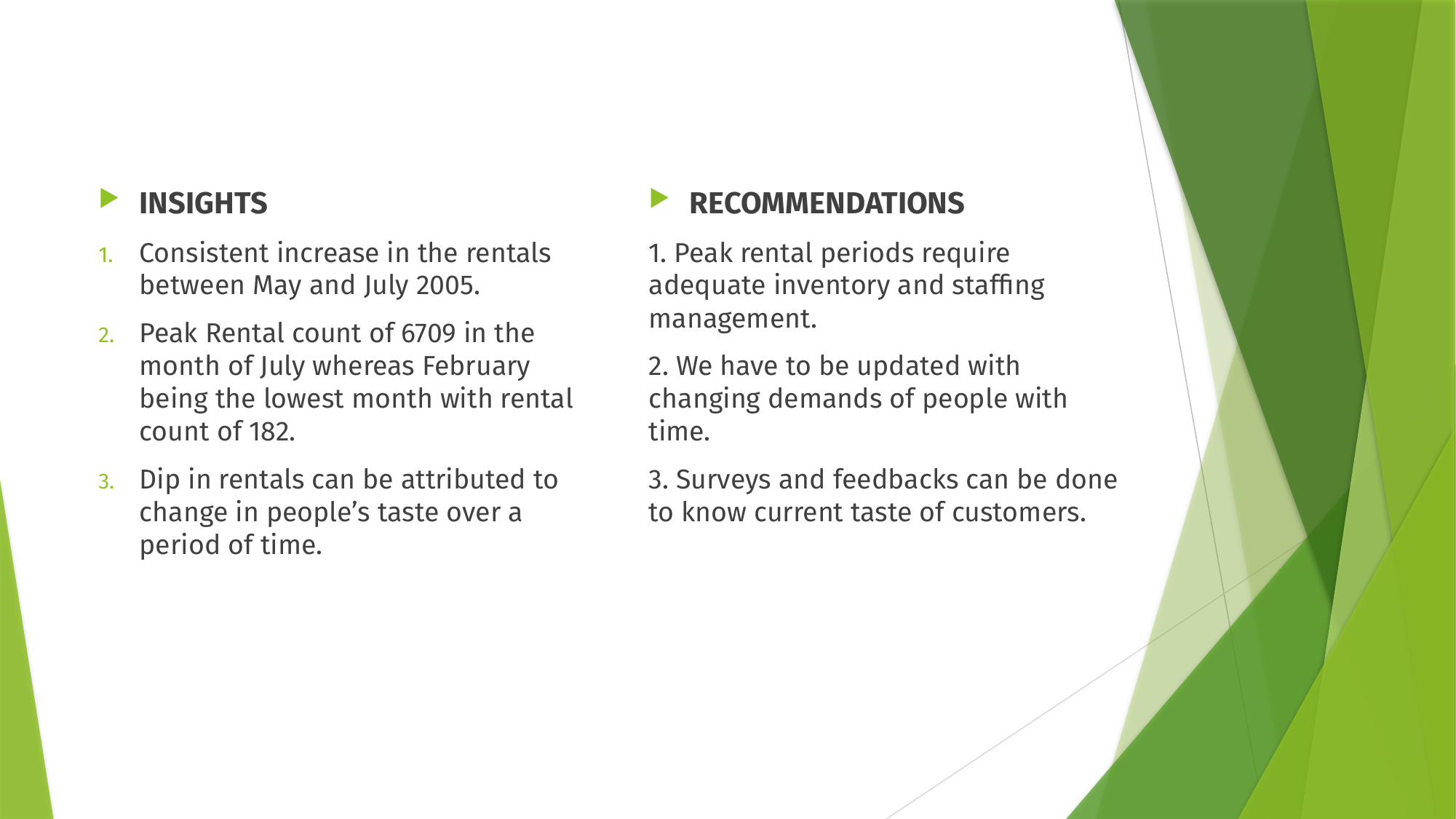

RECOMMENDATIONS
1. Peak rental periods require adequate inventory and staffing management.
2. We have to be updated with changing demands of people with time.
3. Surveys and feedbacks can be done to know current taste of customers.
INSIGHTS
Consistent increase in the rentals between May and July 2005.
Peak Rental count of 6709 in the month of July whereas February being the lowest month with rental count of 182.
Dip in rentals can be attributed to change in people’s taste over a period of time.